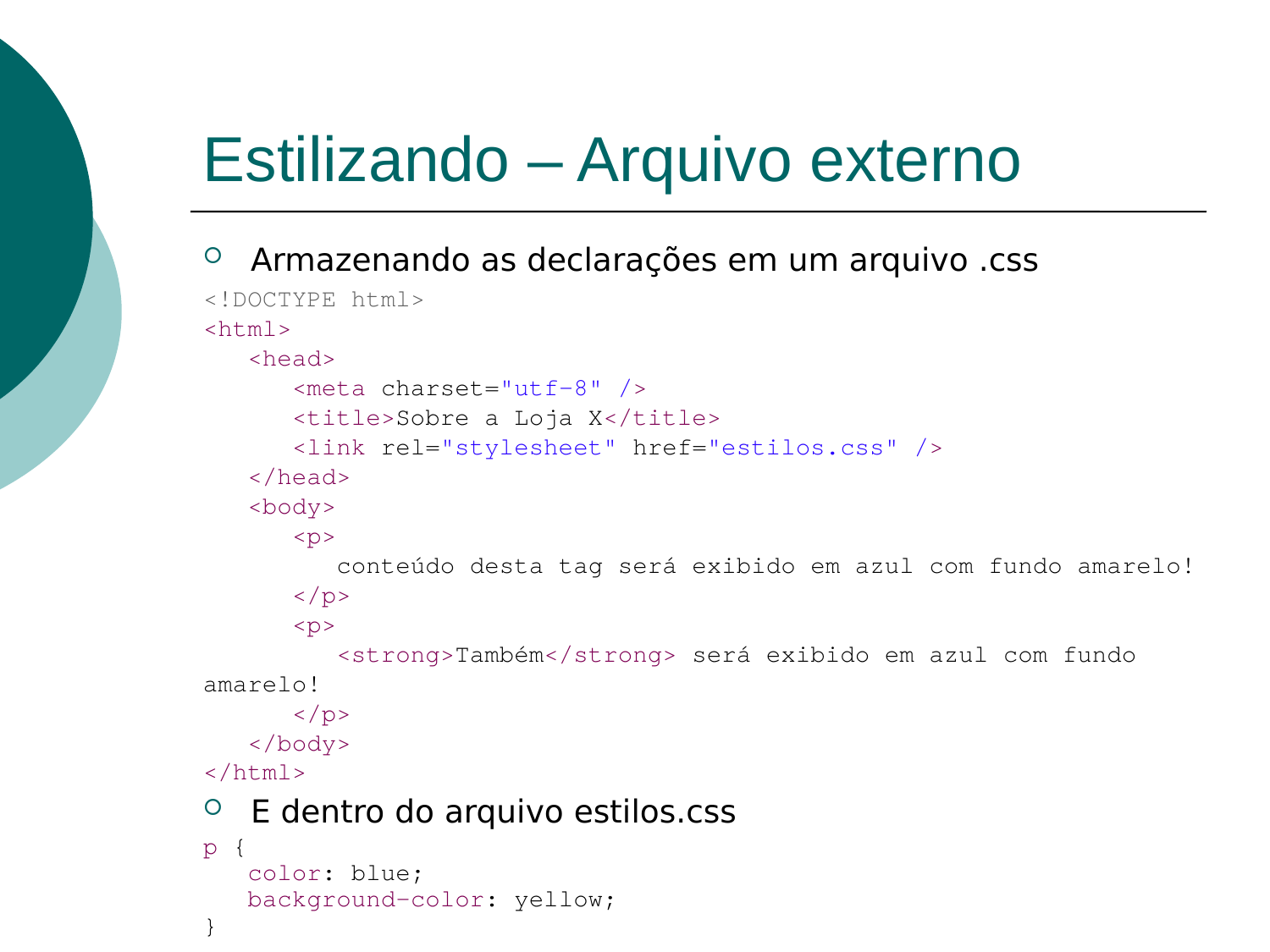

# Estilizando – Arquivo externo
Armazenando as declarações em um arquivo .css
<!DOCTYPE html>
<html>
   <head>
      <meta charset="utf-8" />
      <title>Sobre a Loja X</title>
      <link rel="stylesheet" href="estilos.css" />
   </head>
   <body>
      <p>
         conteúdo desta tag será exibido em azul com fundo amarelo!
      </p>
      <p>
         <strong>Também</strong> será exibido em azul com fundo amarelo!
      </p>
   </body>
</html>
E dentro do arquivo estilos.css
p {
   color: blue;
   background-color: yellow;
}